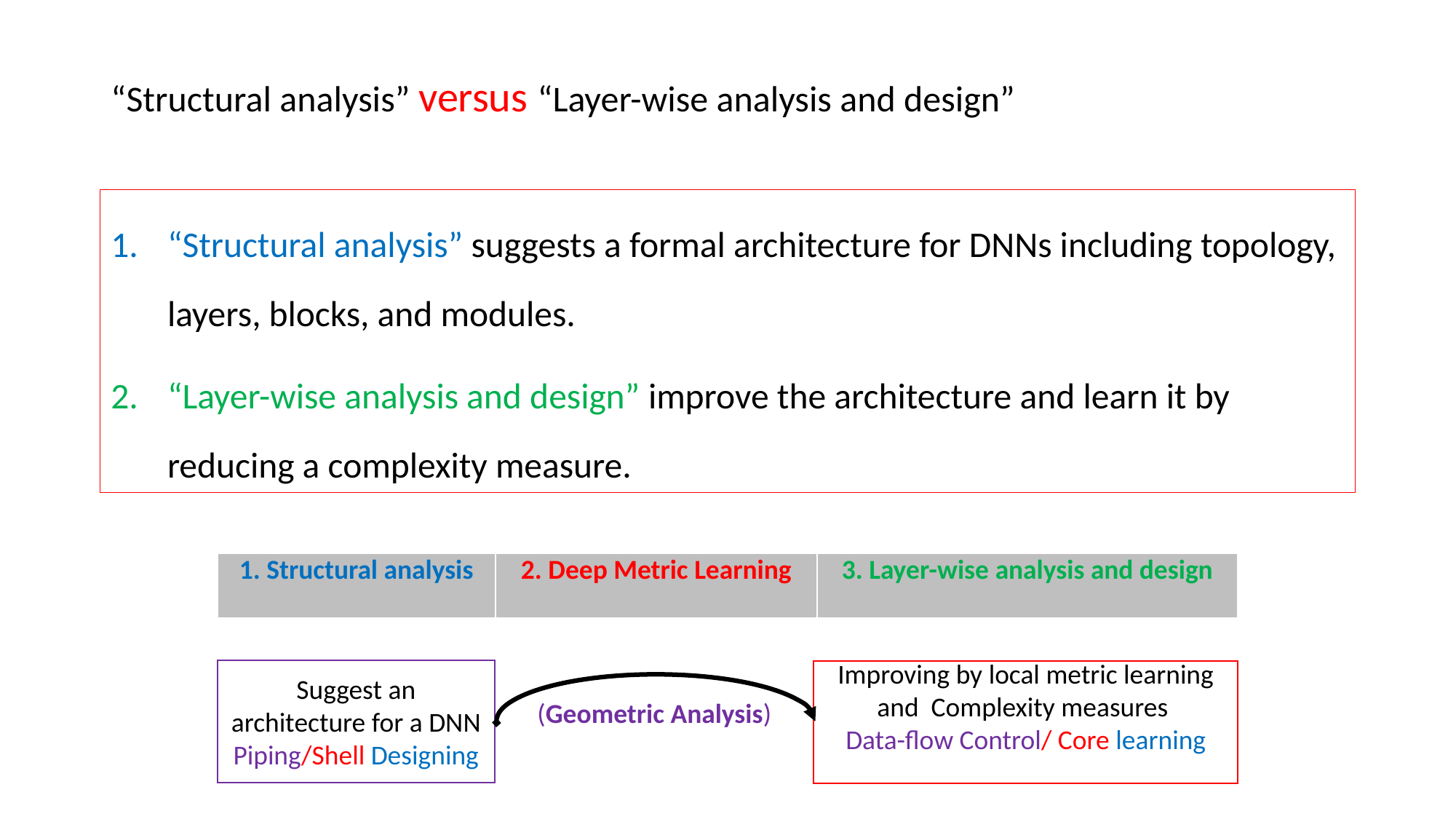

# “Structural analysis” versus “Layer-wise analysis and design”
“Structural analysis” suggests a formal architecture for DNNs including topology, layers, blocks, and modules.
“Layer-wise analysis and design” improve the architecture and learn it by reducing a complexity measure.

| 1. Structural analysis | 2. Deep Metric Learning | 3. Layer-wise analysis and design |
| --- | --- | --- |
Suggest an architecture for a DNN
Piping/Shell Designing
Improving by local metric learning and  Complexity measures
Data-flow Control/ Core learning

(Geometric Analysis)